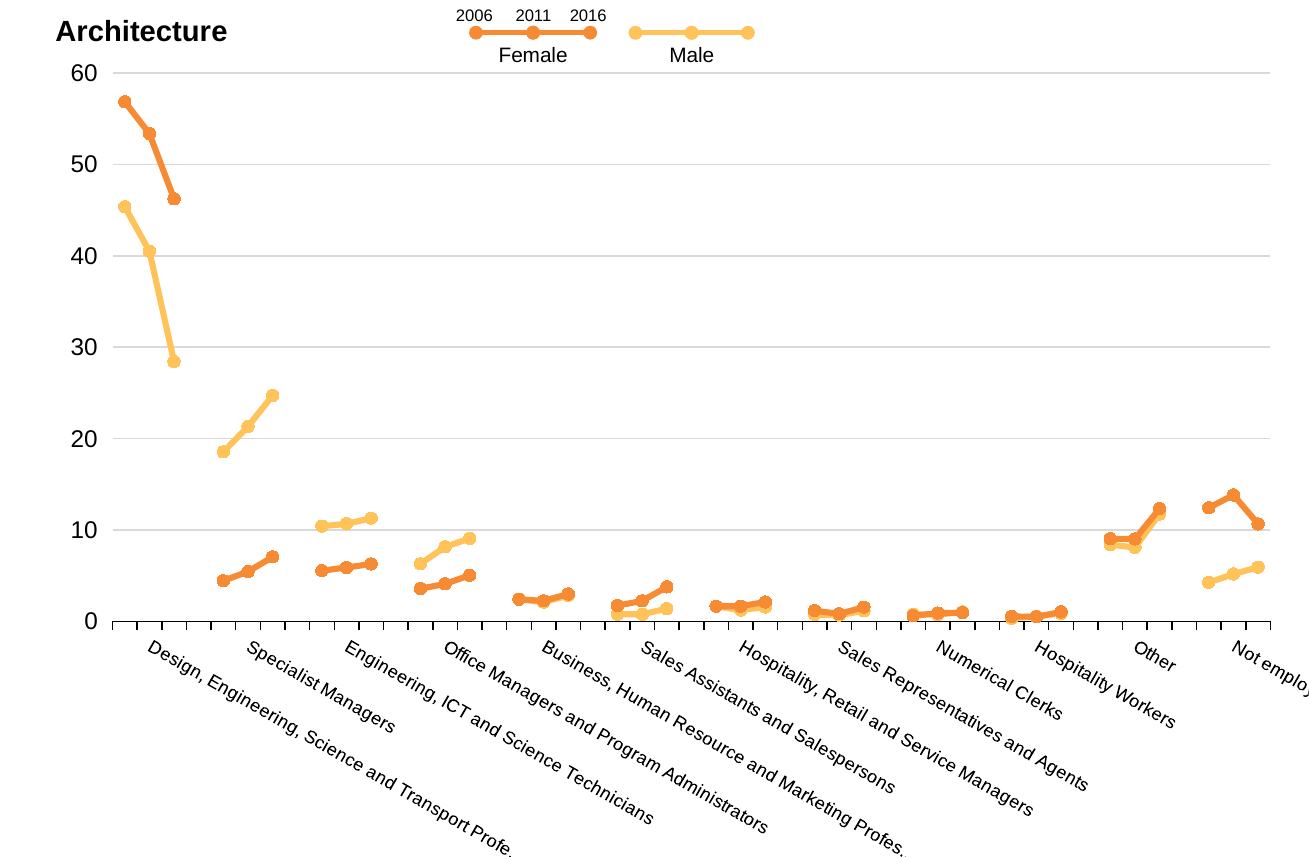

2006
2011
2016
Female
Male
Architecture

### Chart

| Category | Male | Female |
|---|---|---|
|  | 45.37268634317159 | 56.86433793663688 |
| Design, Engineering, Science and Transport Professionals | 40.509828009828006 | 53.387660069848664 |
|  | 28.428927680798004 | 46.24241155536948 |
|  | None | None |
|  | 18.54260463565116 | 4.440834010289738 |
| Specialist Managers | 21.329852579852577 | 5.448195576251455 |
|  | 24.71452946580916 | 7.054636801339753 |
|  | None | None |
|  | 10.421877605469401 | 5.551042512862172 |
| Engineering, ICT and Science Technicians | 10.672604422604422 | 5.890570430733411 |
|  | 11.287570547315921 | 6.280092108017585 |
|  | None | None |
|  | 6.286476571619143 | 3.5743298131600327 |
| Office Managers and Program Administrators | 8.154176904176905 | 4.0977881257275905 |
|  | 9.069431683948025 | 5.045007326774126 |
|  | None | None |
|  | 2.417875604468901 | 2.4099647982669916 |
| Business, Human Resource and Marketing Professionals | 2.103808353808354 | 2.2351571594877764 |
|  | 2.8218926368289803 | 2.993510571488382 |
|  | None | None |
|  | 0.783725195931299 | 1.7330083942594097 |
| Sales Assistants and Salespersons | 0.7678132678132679 | 2.2351571594877764 |
|  | 1.3912586953668462 | 3.7680552648105508 |
|  | None | None |
|  | 1.6508254127063533 | 1.6517736257785 |
| Hospitality, Retail and Service Managers | 1.2285012285012284 | 1.6530849825378346 |
|  | 1.561884761779761 | 2.11429767636592 |
|  | None | None |
|  | 0.750375187593797 | 1.164365014893041 |
| Sales Representatives and Agents | 0.6756756756756757 | 0.8149010477299184 |
|  | 1.1550072187951175 | 1.5490893866443374 |
|  | None | None |
|  | 0.783725195931299 | 0.5957216355266721 |
| Numerical Clerks | 0.7371007371007371 | 0.9080325960419091 |
|  | 1.0237563984774907 | 0.9420138162026377 |
|  | None | None |
|  | 0.33350008337502085 | 0.5415651232060655 |
| Hospitality Workers | 0.5528255528255528 | 0.4889406286379511 |
|  | 0.8662554140963381 | 1.0257483776428722 |
|  | None | None |
|  | 8.387527096881769 | 9.044137557541276 |
| Other | 8.092751842751852 | 9.010477299185112 |
|  | 11.746948418427607 | 12.329914172074524 |
|  | None | None |
|  | 4.2688010672002665 | 12.428919577579203 |
| Not employed | 5.1750614250614255 | 13.830034924330617 |